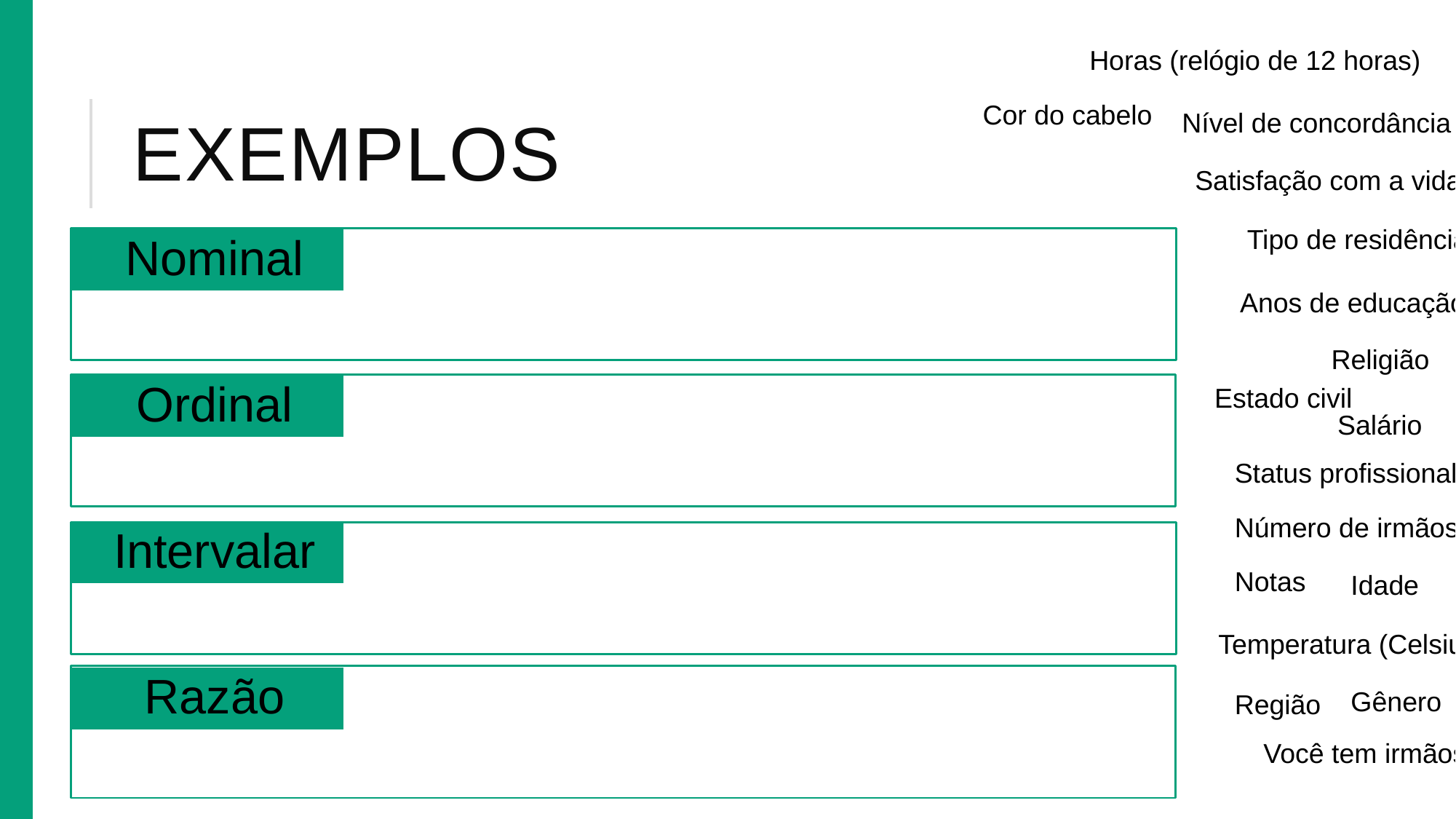

Horas (relógio de 12 horas)
# Exemplos
Cor do cabelo
Nível de concordância
Satisfação com a vida
Tipo de residência
Nominal

Anos de educação
Religião
Ordinal

Estado civil
Salário
Status profissional
Número de irmãos
Intervalar

Notas
Idade
Temperatura (Celsius)

Razão
Gênero
Região
Você tem irmãos?